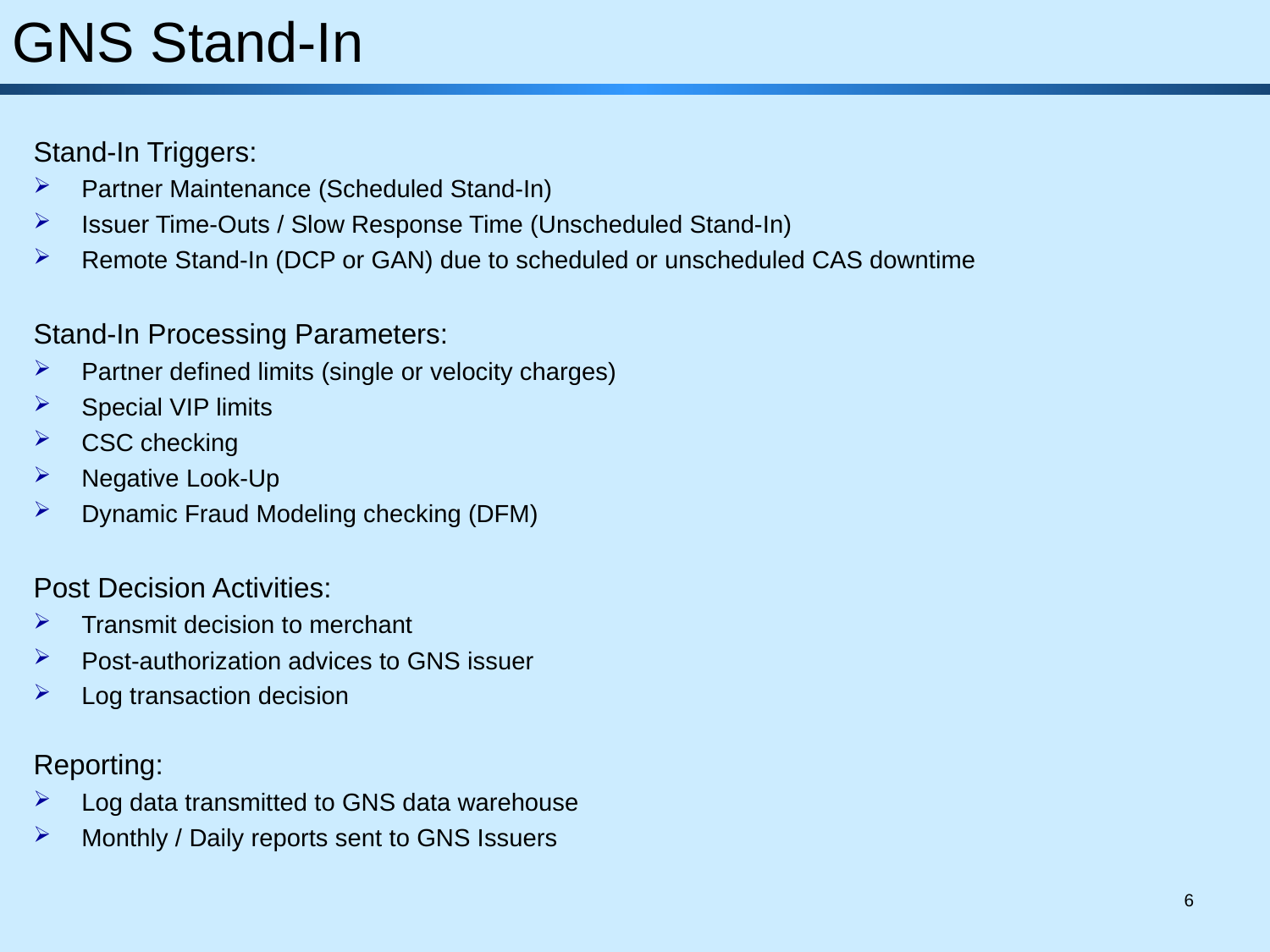

GNS Stand-In
Stand-In Triggers:
Partner Maintenance (Scheduled Stand-In)
Issuer Time-Outs / Slow Response Time (Unscheduled Stand-In)
Remote Stand-In (DCP or GAN) due to scheduled or unscheduled CAS downtime

Stand-In Processing Parameters:
Partner defined limits (single or velocity charges)
Special VIP limits
CSC checking
Negative Look-Up
Dynamic Fraud Modeling checking (DFM)

Post Decision Activities:
Transmit decision to merchant
Post-authorization advices to GNS issuer
Log transaction decision

Reporting:
Log data transmitted to GNS data warehouse
Monthly / Daily reports sent to GNS Issuers
6